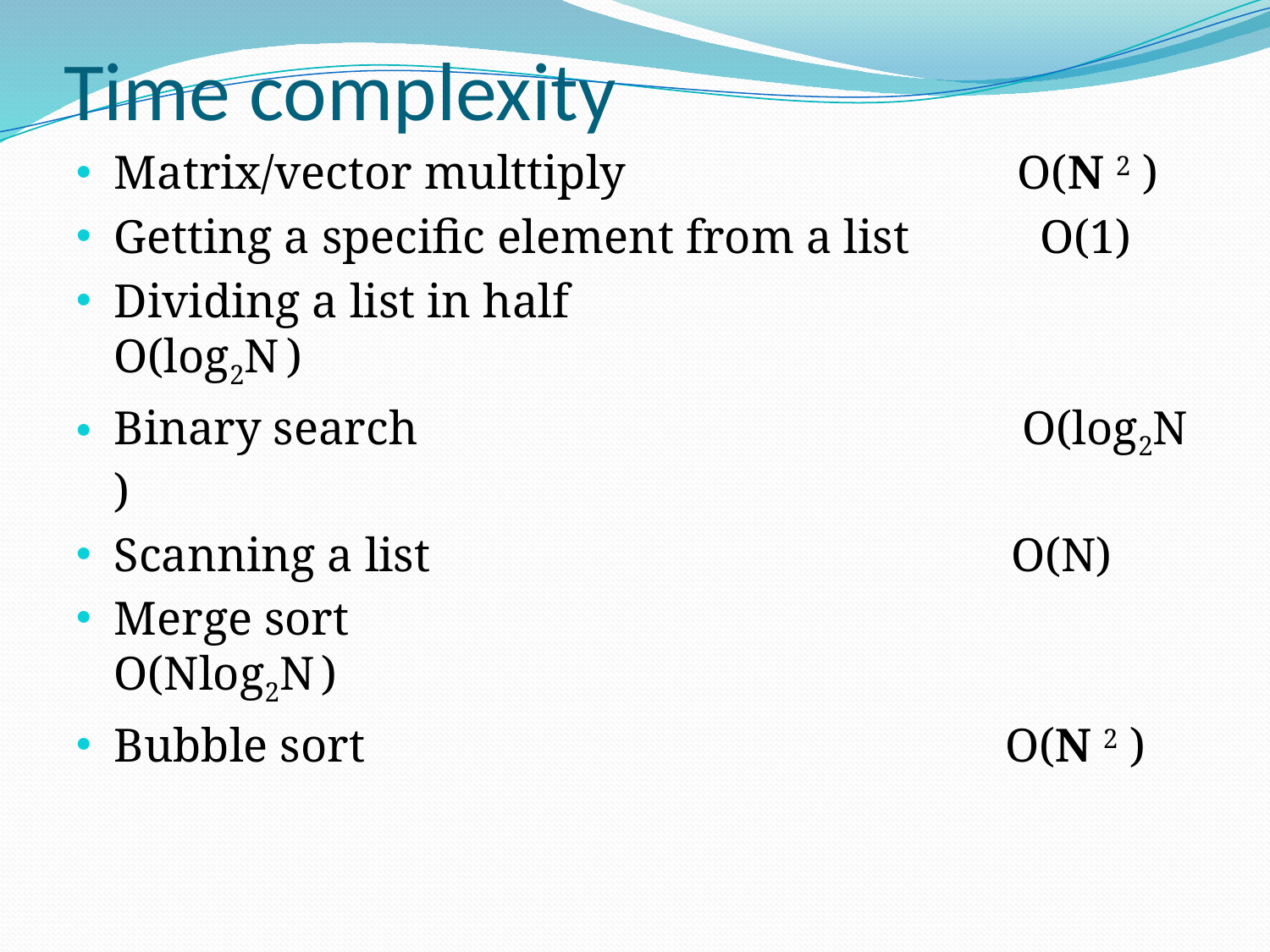

# Time complexity
Matrix/vector multtiply                                 O(N 2 )
Getting a specific element from a list           O(1)
Dividing a list in half                                      O(log2N )
Binary search                                                   O(log2N )
Scanning a list                                                 O(N)
Merge sort                                                       O(Nlog2N )
Bubble sort                                                      O(N 2 )